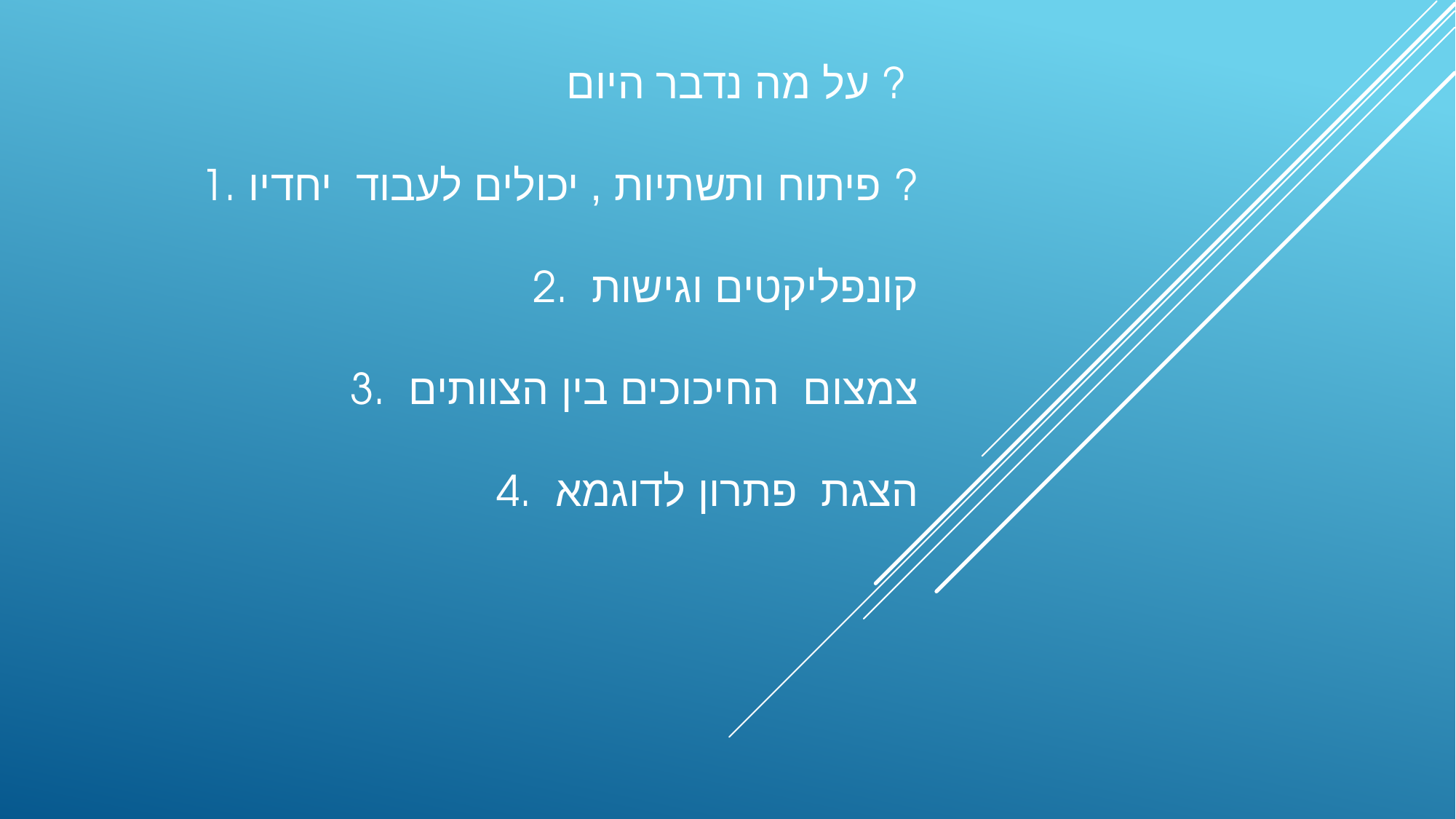

על מה נדבר היום ?
1. פיתוח ותשתיות , יכולים לעבוד  יחדיו ?
2.  קונפליקטים וגישות
3.  צמצום  החיכוכים בין הצוותים
4.  הצגת  פתרון לדוגמא